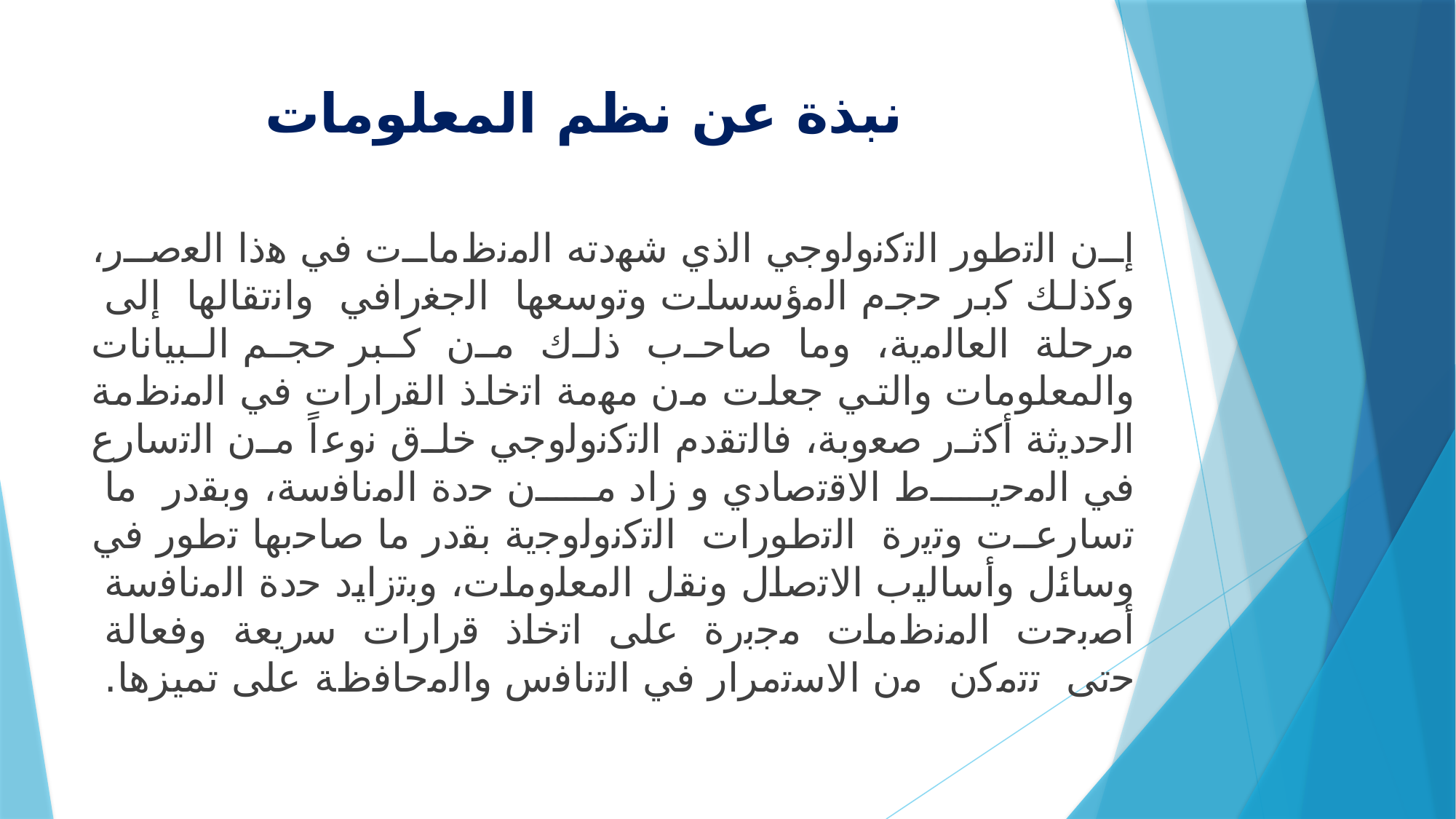

# نبذة عن نظم المعلومات
إن اﻟﺗطور اﻟﺗﻛﻧوﻟوﺟﻲ اﻟذي ﺷﻬدﺗﻪ اﻟﻣﻧظﻣﺎت ﻓﻲ ﻫذا اﻟﻌﺻر، وﻛذلك ﻛﺑر ﺣﺟم اﻟﻣؤﺳﺳﺎت وﺗوﺳﻌﻬﺎ  اﻟﺟﻐراﻓﻲ  واﻧﺗﻘﺎﻟﻬﺎ  إﻟﻰ  ﻣرﺣﻠﺔ  اﻟﻌﺎﻟﻣﯾﺔ،  وﻣﺎ  ﺻﺎﺣب  ذﻟك  ﻣن  كبر حجم البيانات والمعلومات والتي ﺟﻌﻠت ﻣن ﻣﻬﻣﺔ اﺗﺧﺎذ اﻟﻘرارات ﻓﻲ اﻟﻣﻧظﻣﺔ اﻟﺣدﯾﺛﺔ أﻛﺛر ﺻﻌوﺑﺔ، ﻓﺎﻟﺗﻘدم اﻟﺗﻛﻧوﻟوﺟﻲ ﺧﻠق ﻧوﻋاً ﻣن اﻟﺗﺳﺎرع ﻓﻲ اﻟﻣﺣﯾط اﻻﻗﺗﺻﺎدي و زاد ﻣن ﺣدة اﻟﻣﻧﺎﻓﺳﺔ، وﺑﻘدر  ﻣﺎ  ﺗﺳﺎرﻋت وﺗﯾرة  اﻟﺗطورات  اﻟﺗﻛﻧوﻟوﺟﯾﺔ ﺑﻘدر ﻣﺎ ﺻﺎﺣﺑﻬﺎ ﺗطور ﻓﻲ وﺳﺎﺋل وأﺳﺎﻟﯾب اﻻﺗﺻﺎل وﻧﻘل اﻟﻣﻌﻠوﻣﺎت، وﺑﺗزاﯾد ﺣدة اﻟﻣﻧﺎﻓﺳﺔ  أﺻﺑﺣت  اﻟﻣﻧظﻣﺎت  ﻣﺟﺑرة  ﻋﻠﻰ  اﺗﺧﺎذ  ﻗرارات  ﺳرﯾﻌﺔ  وﻓﻌﺎﻟﺔ  ﺣﺗﻰ  ﺗﺗﻣﻛن  ﻣن اﻻﺳﺗمرار ﻓﻲ اﻟﺗﻧﺎﻓس واﻟﻣﺣﺎﻓظﺔ ﻋﻠﻰ تميزها.